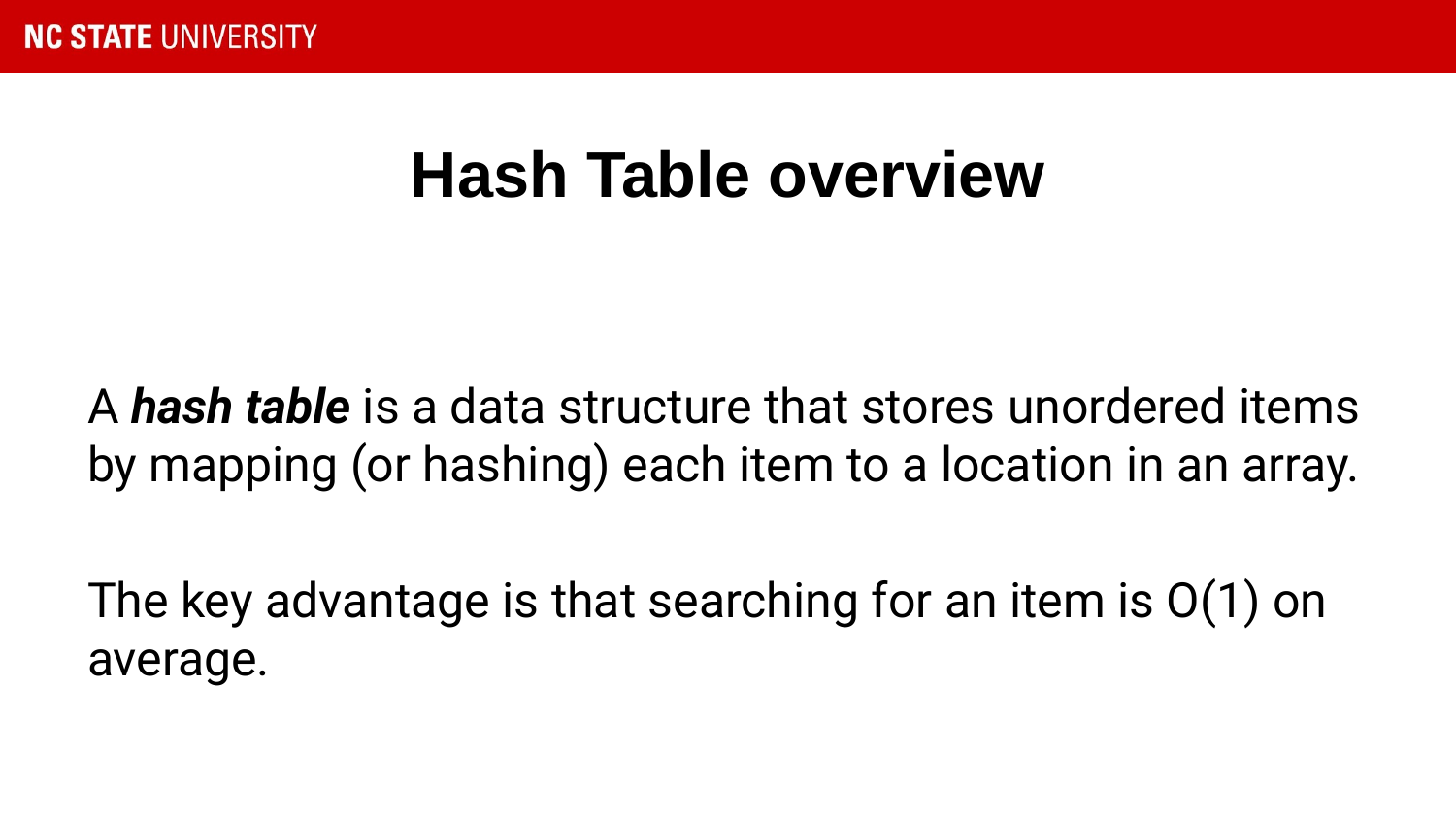

# Hash Table overview
A hash table is a data structure that stores unordered items by mapping (or hashing) each item to a location in an array.

The key advantage is that searching for an item is O(1) on average.